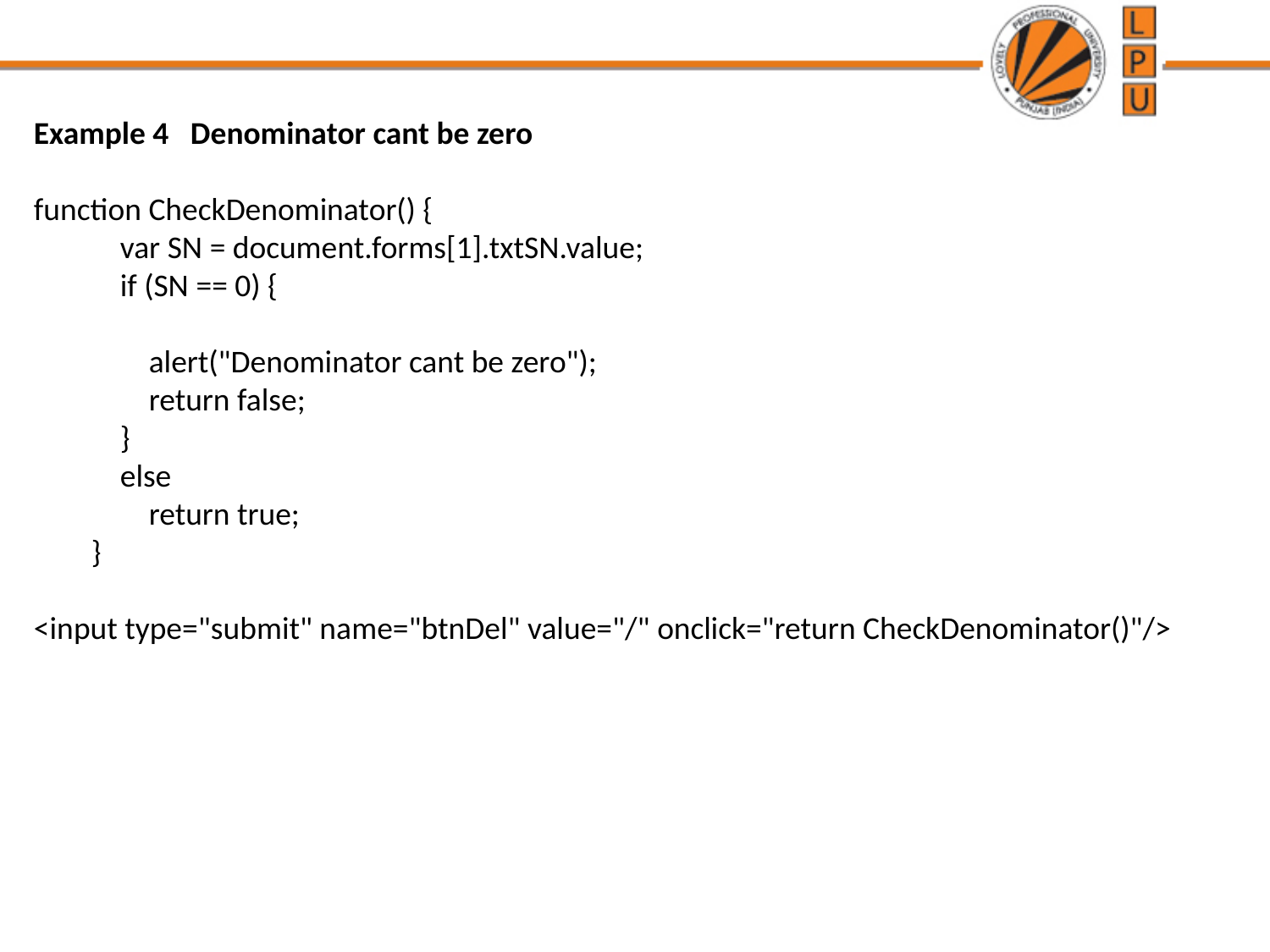

Example 4   Denominator cant be zero

function CheckDenominator() {
            var SN = document.forms[1].txtSN.value;
            if (SN == 0) {

                alert("Denominator cant be zero");
                return false;
            }
            else
                return true;
        }

<input type="submit" name="btnDel" value="/" onclick="return CheckDenominator()"/>